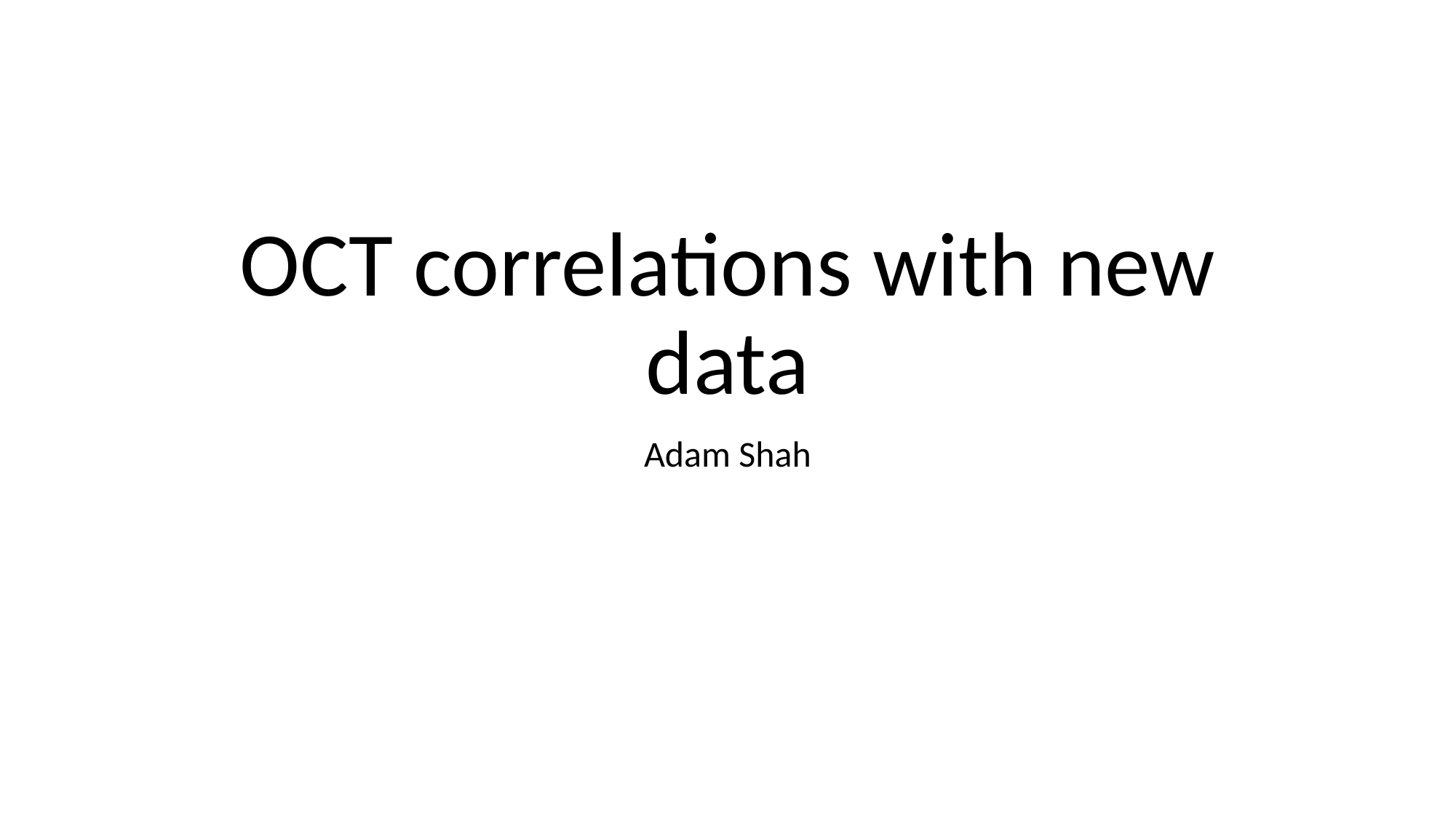

# OCT correlations with new data
Adam Shah